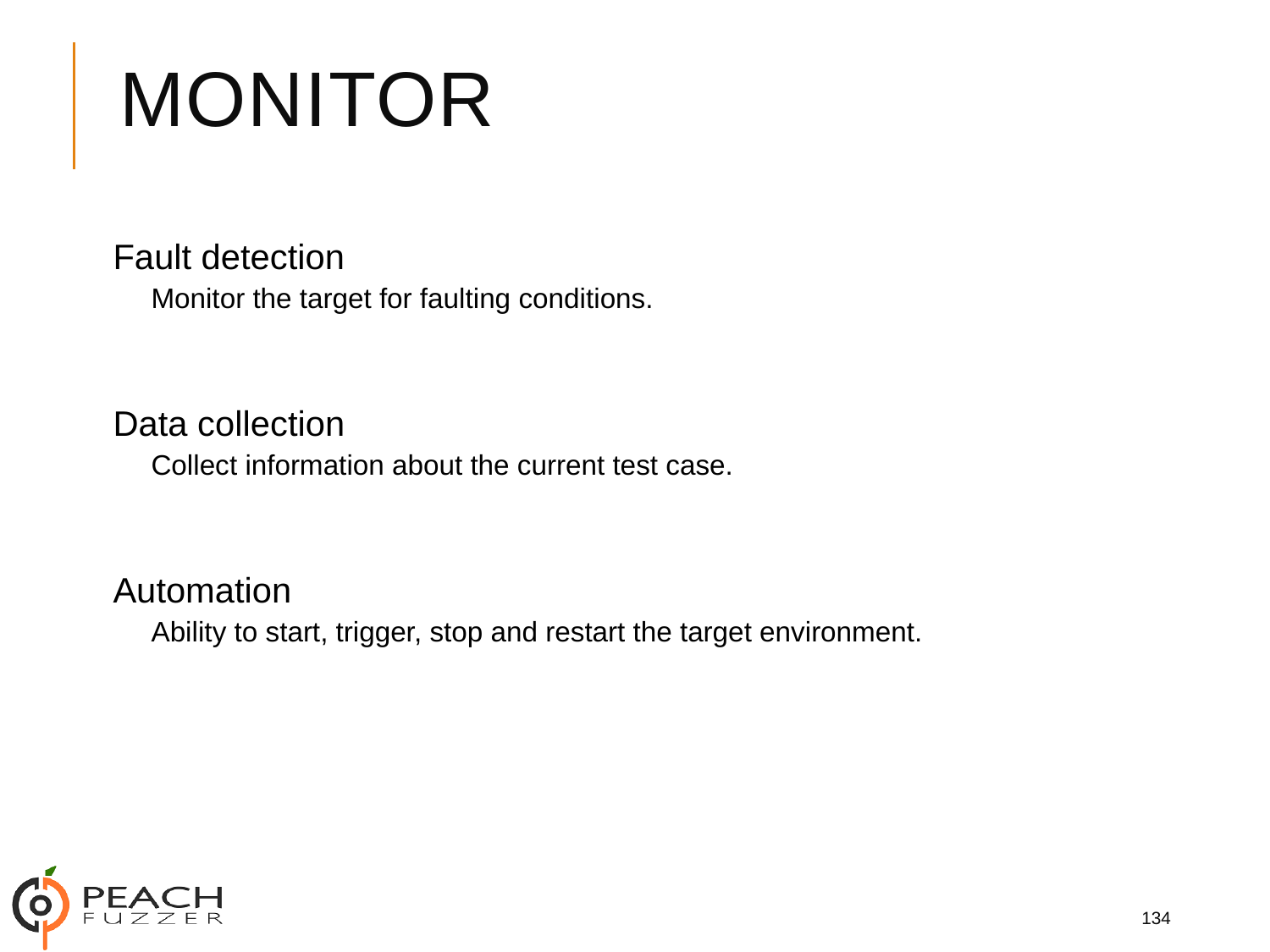

# Monitor
Fault detection
Monitor the target for faulting conditions.

Data collection
Collect information about the current test case.

Automation
Ability to start, trigger, stop and restart the target environment.

134